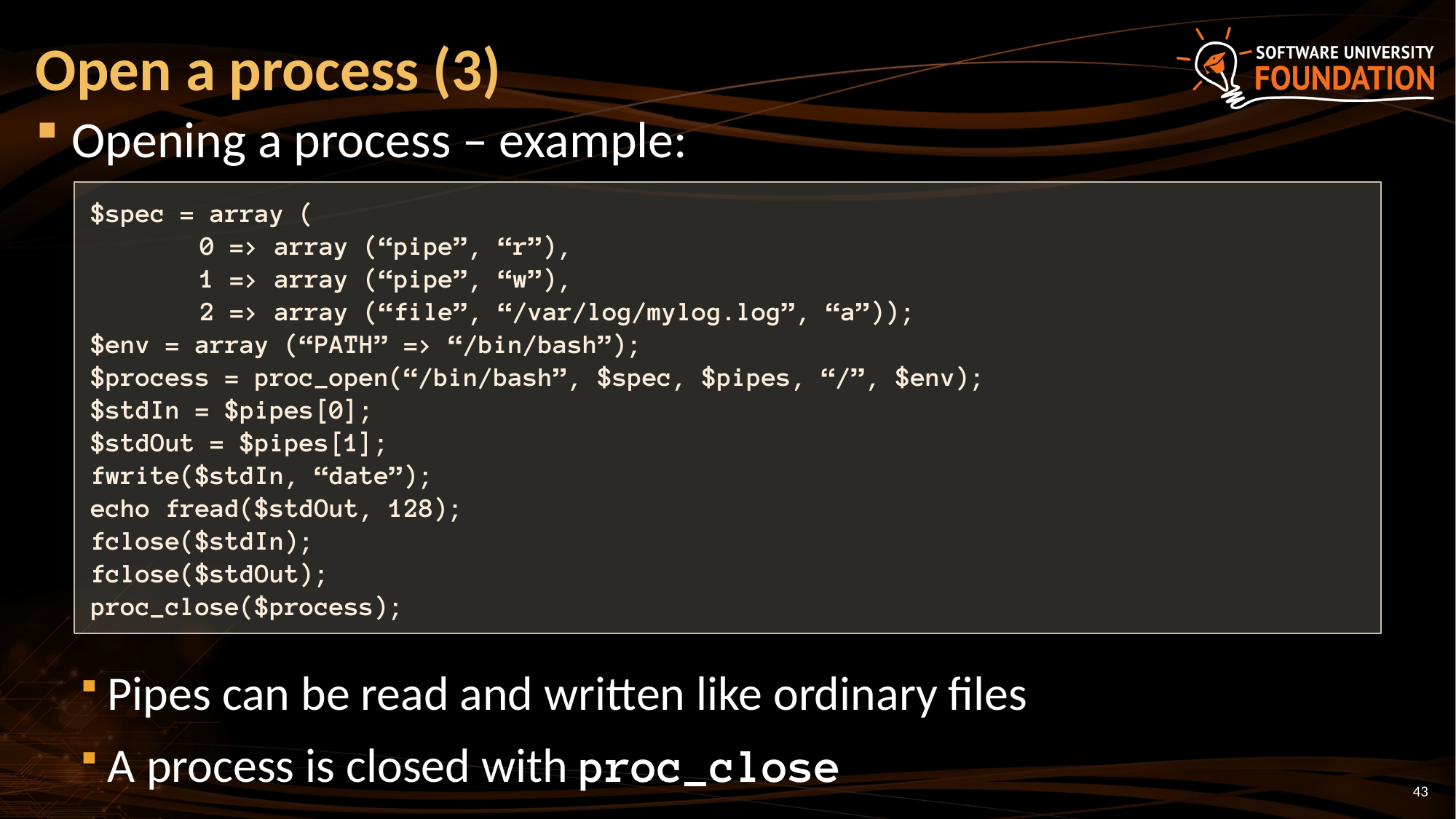

# Open a process (3)
Opening a process – example:

Pipes can be read and written like ordinary files
A process is closed with proc_close
$spec = array (
	0 => array (“pipe”, “r”),
	1 => array (“pipe”, “w”),
	2 => array (“file”, “/var/log/mylog.log”, “a”));
$env = array (“PATH” => “/bin/bash”);
$process = proc_open(“/bin/bash”, $spec, $pipes, “/”, $env);
$stdIn = $pipes[0];
$stdOut = $pipes[1];
fwrite($stdIn, “date”);
echo fread($stdOut, 128);
fclose($stdIn);
fclose($stdOut);
proc_close($process);
43